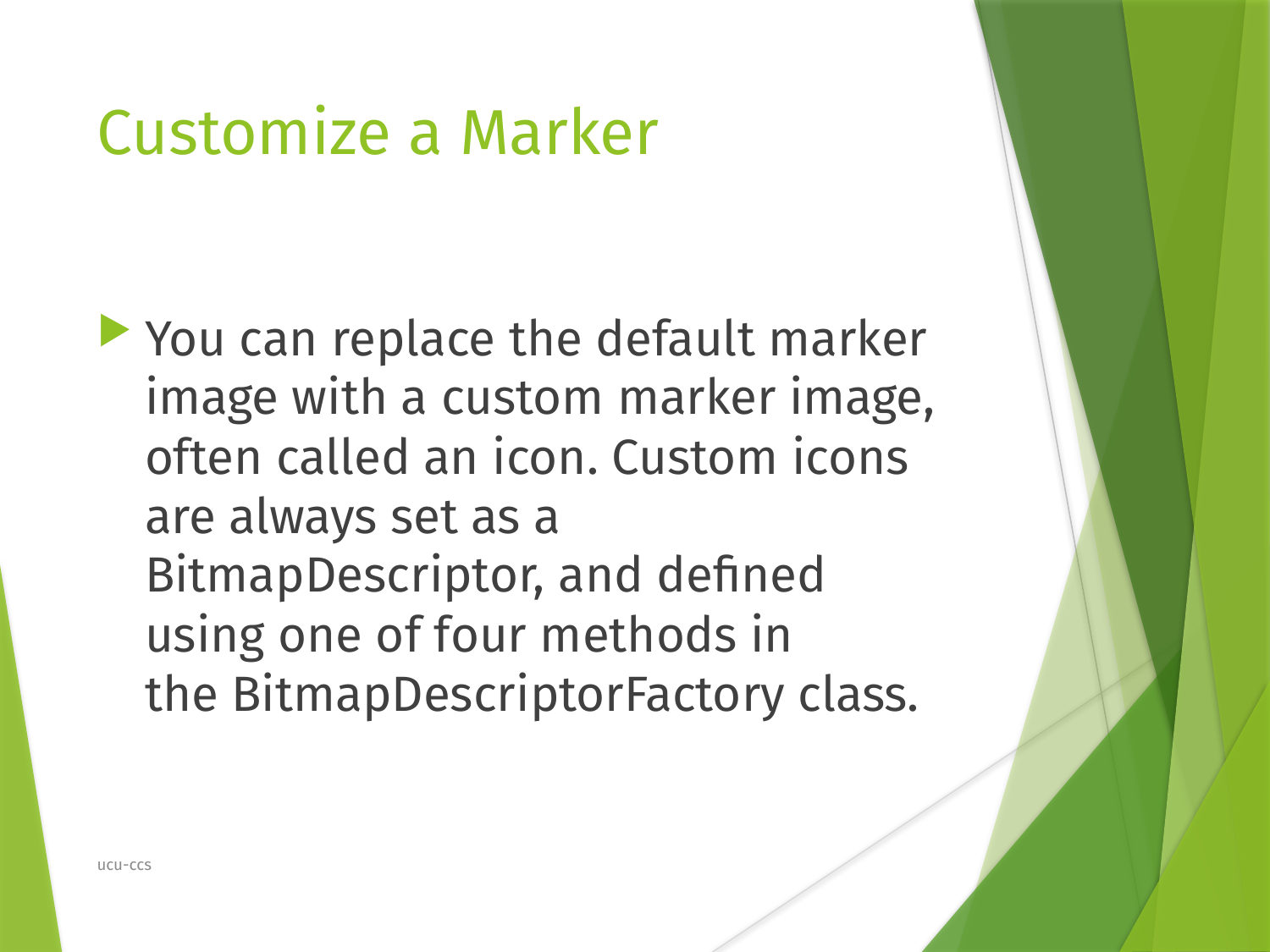

Customize a Marker
You can replace the default marker image with a custom marker image, often called an icon. Custom icons are always set as a BitmapDescriptor, and defined using one of four methods in the BitmapDescriptorFactory class.

ucu-ccs